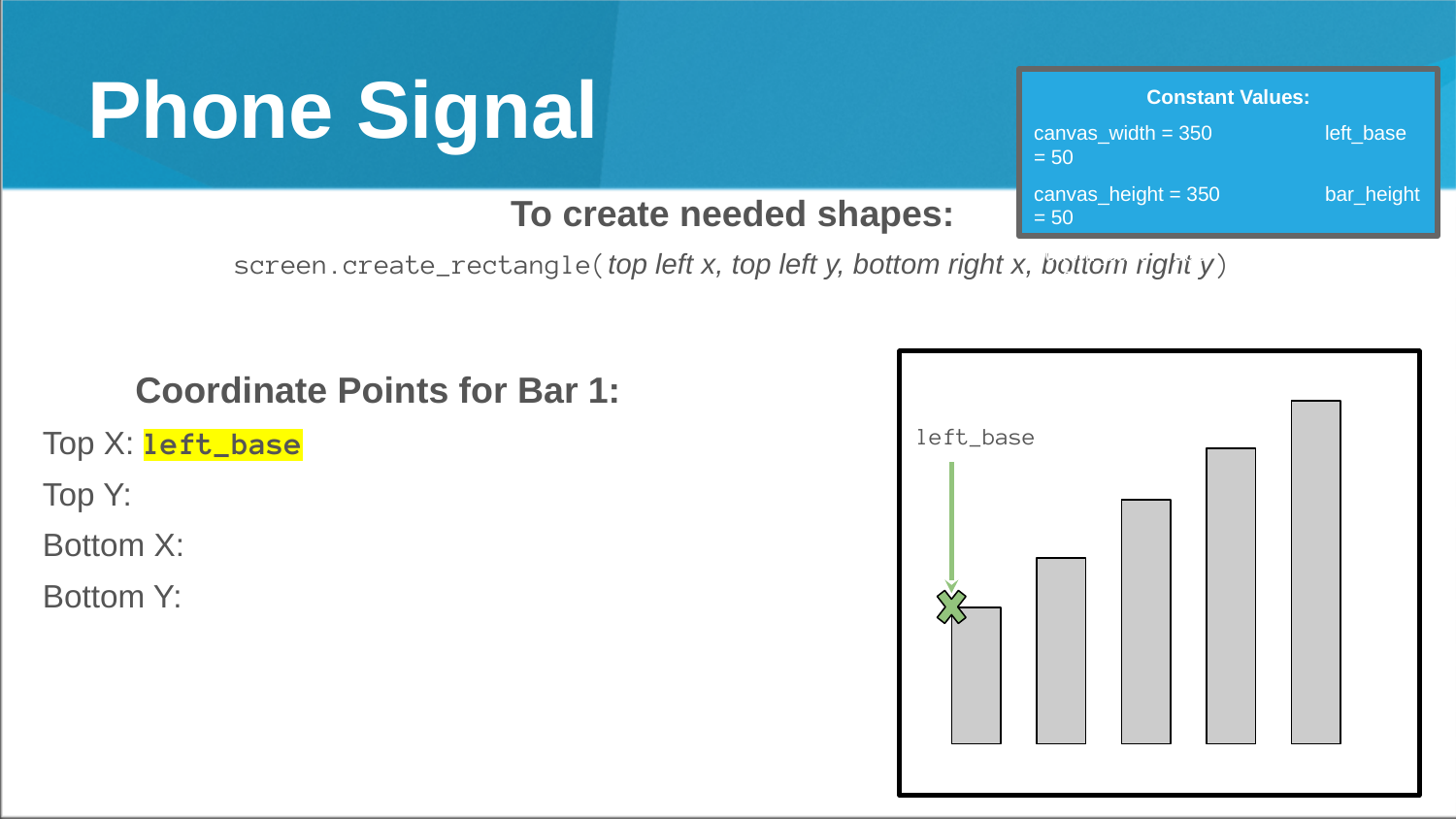

# Phone Signal
Constant Values:
canvas_width = 350	left_base = 50
canvas_height = 350	bar_height = 50
bottom_base = 300	bar_width = 30

To create needed shapes:
screen.create_rectangle(top left x, top left y, bottom right x, bottom right y)

Coordinate Points for Bar 1:
Top X: left_base
Top Y:
Bottom X:
Bottom Y:

left_base